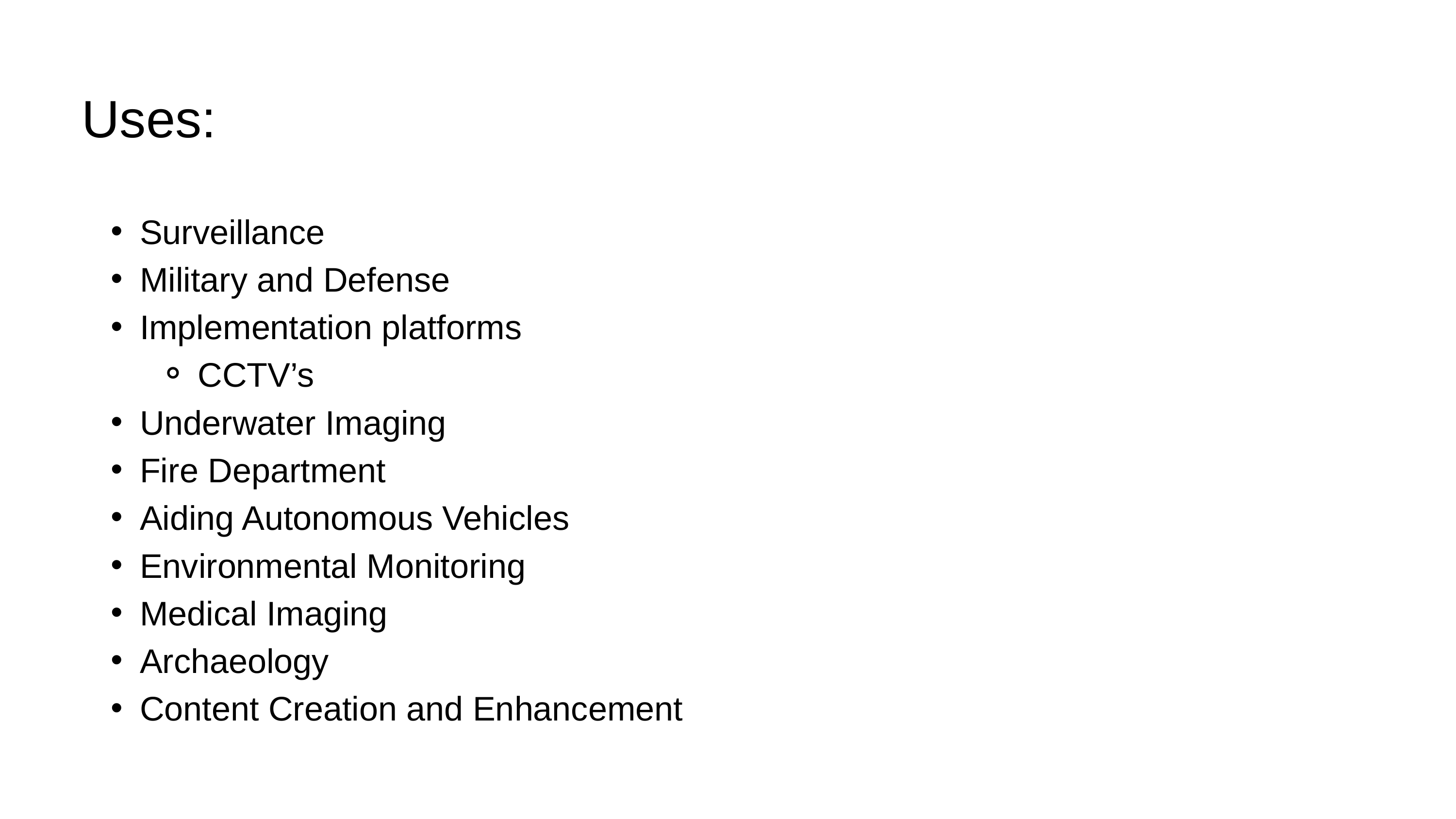

Uses:

Surveillance
Military and Defense
Implementation platforms
CCTV’s
Underwater Imaging
Fire Department
Aiding Autonomous Vehicles
Environmental Monitoring
Medical Imaging
Archaeology
Content Creation and Enhancement